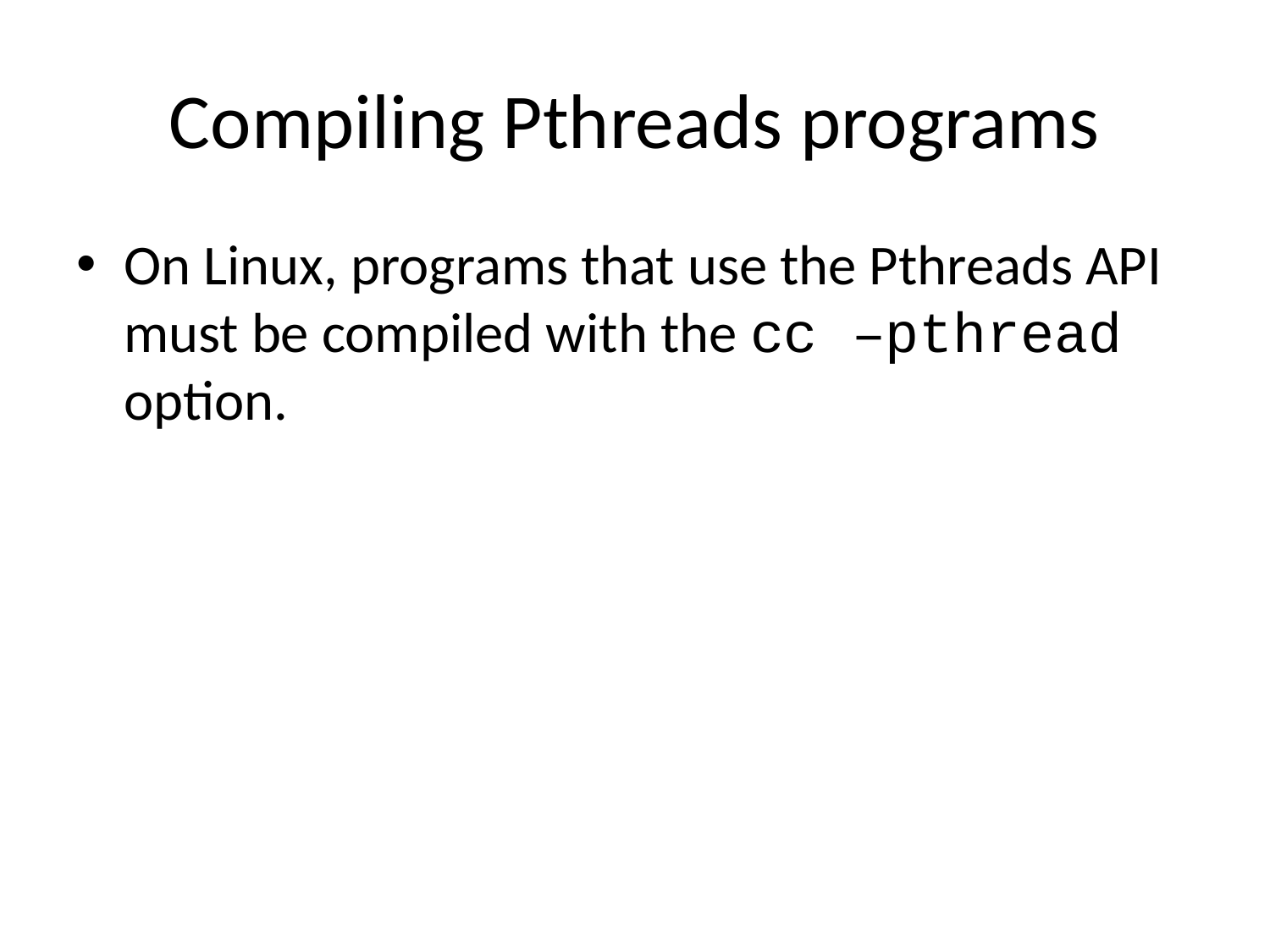

# Compiling Pthreads programs
On Linux, programs that use the Pthreads API must be compiled with the cc –pthread option.